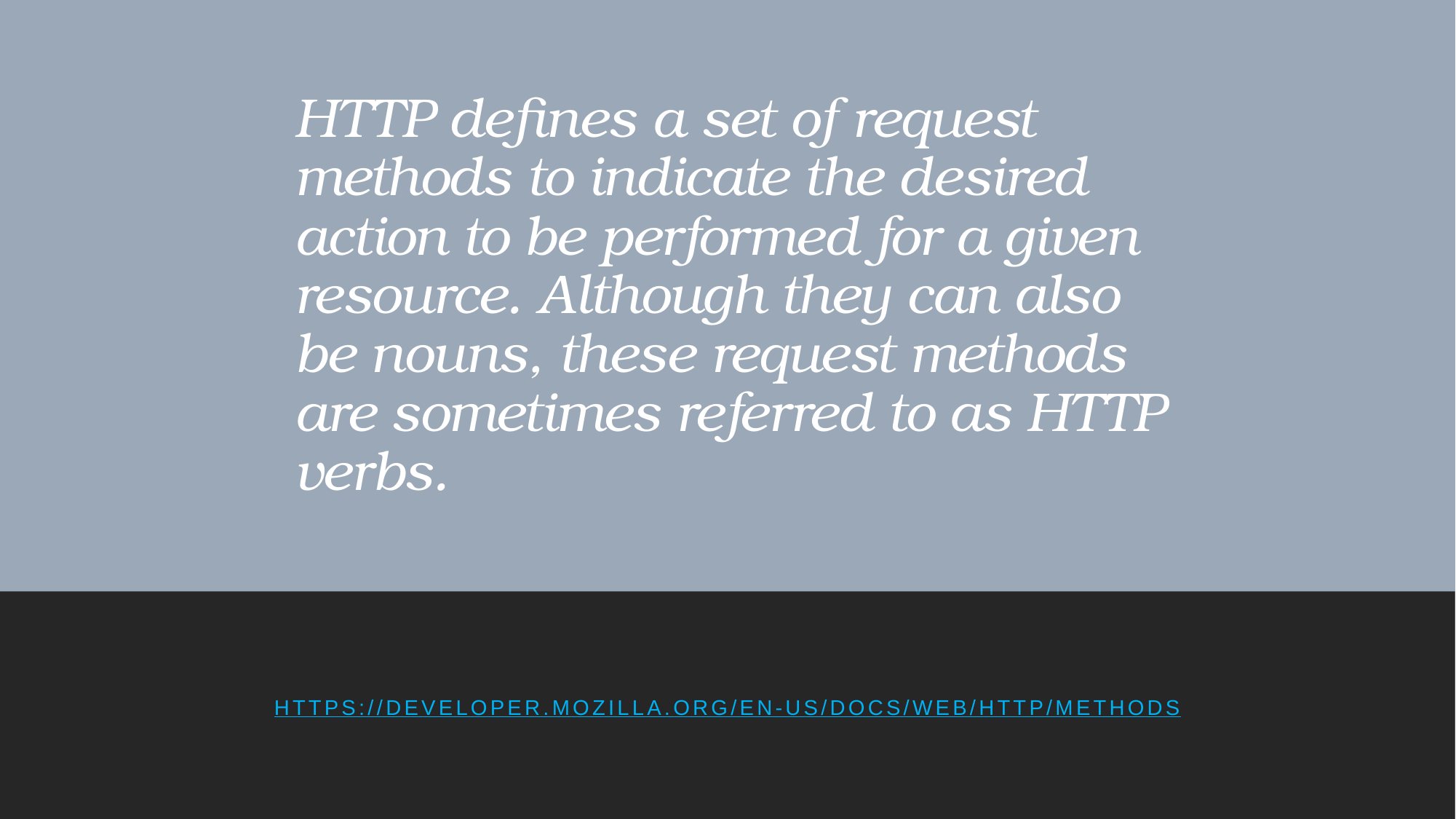

# HTTP defines a set of request methods to indicate the desired action to be performed for a given resource. Although they can also be nouns, these request methods are sometimes referred to as HTTP verbs.
https://developer.mozilla.org/en-US/docs/Web/HTTP/Methods